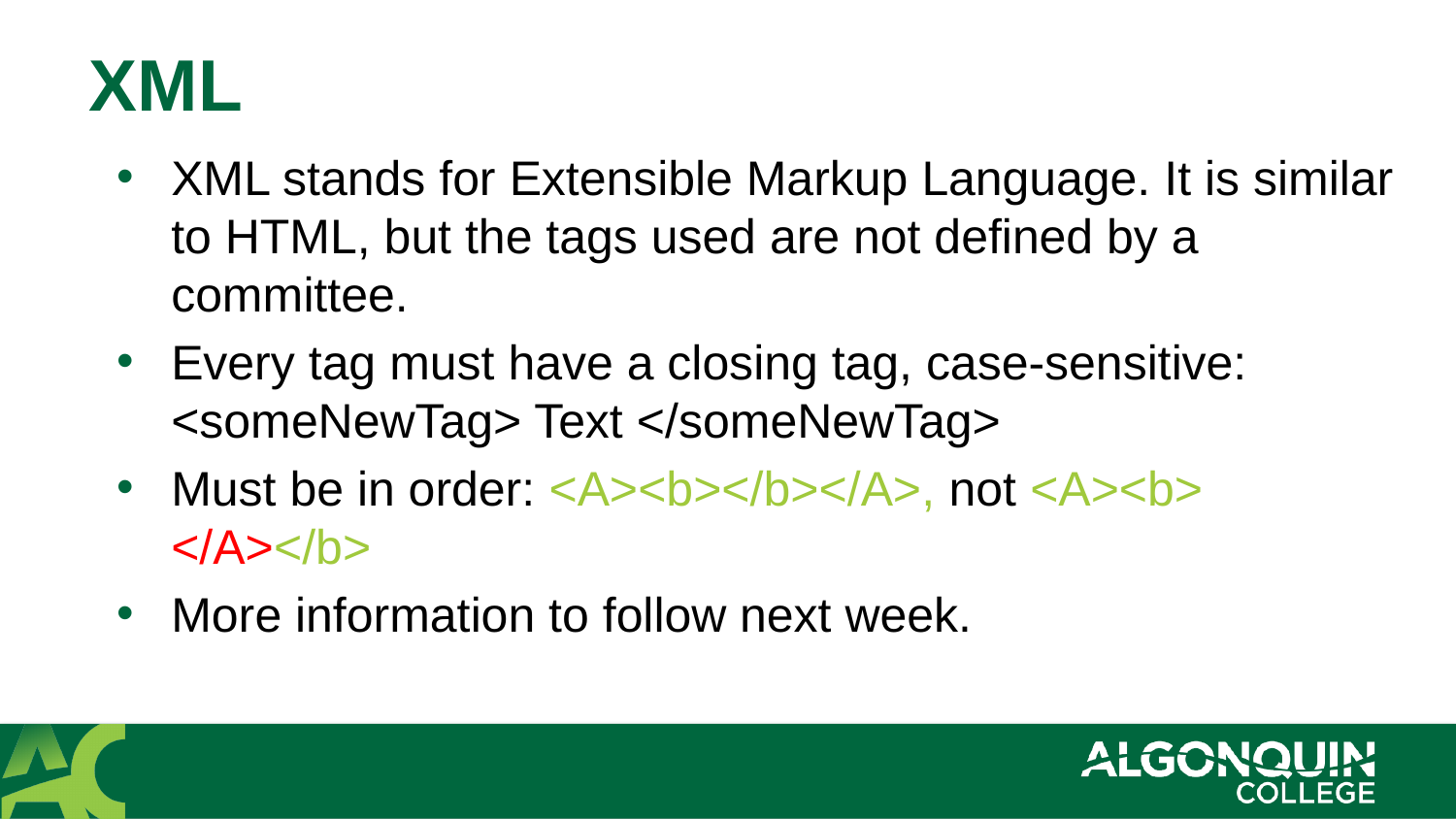

# XML
XML stands for Extensible Markup Language. It is similar to HTML, but the tags used are not defined by a committee.
Every tag must have a closing tag, case-sensitive: <someNewTag> Text </someNewTag>
Must be in order: <A><b></b></A>, not <A><b> </A></b>
More information to follow next week.